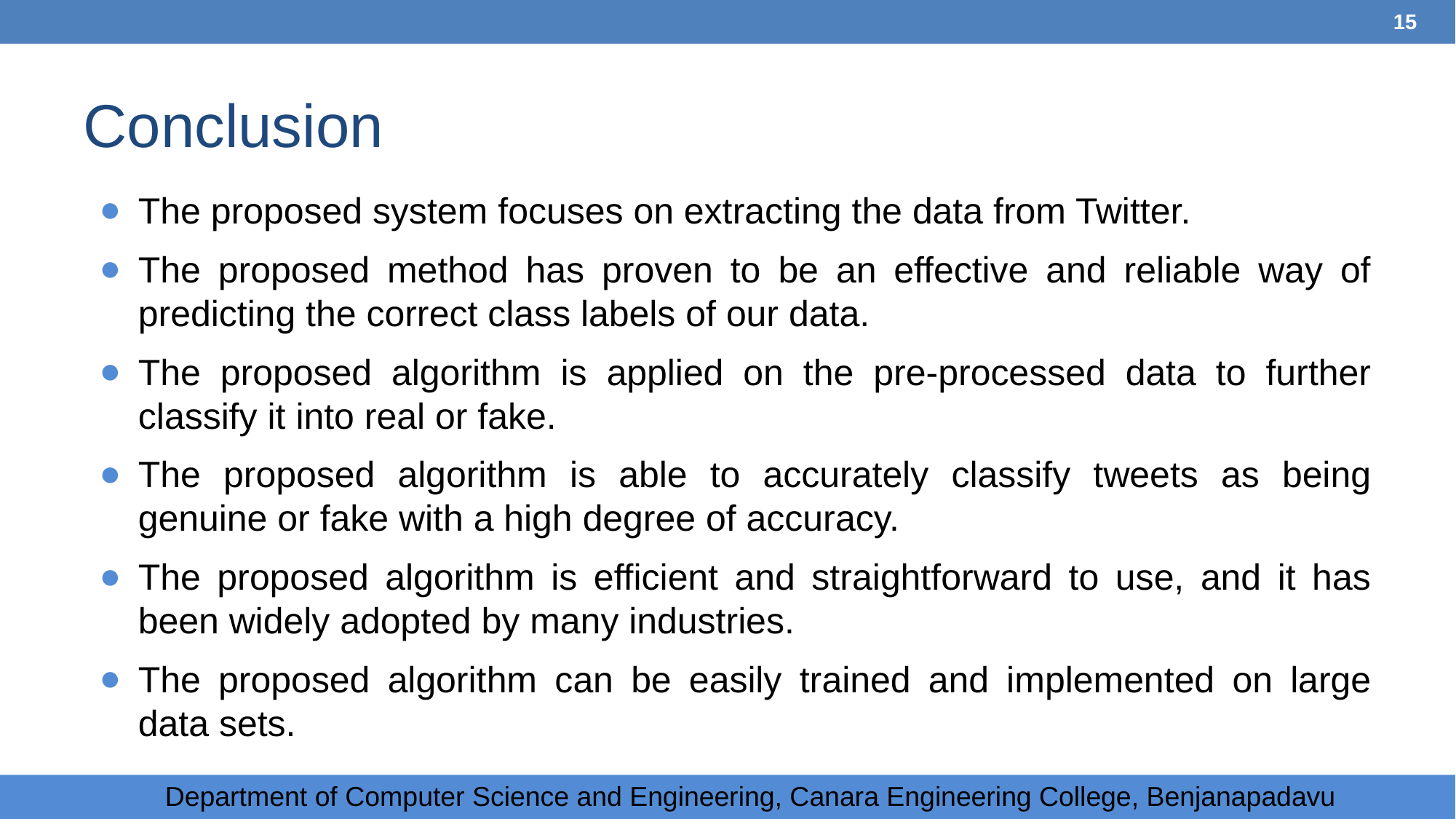

15
# Conclusion
The proposed system focuses on extracting the data from Twitter.
The proposed method has proven to be an effective and reliable way of predicting the correct class labels of our data.
The proposed algorithm is applied on the pre-processed data to further classify it into real or fake.
The proposed algorithm is able to accurately classify tweets as being genuine or fake with a high degree of accuracy.
The proposed algorithm is efficient and straightforward to use, and it has been widely adopted by many industries.
The proposed algorithm can be easily trained and implemented on large data sets.